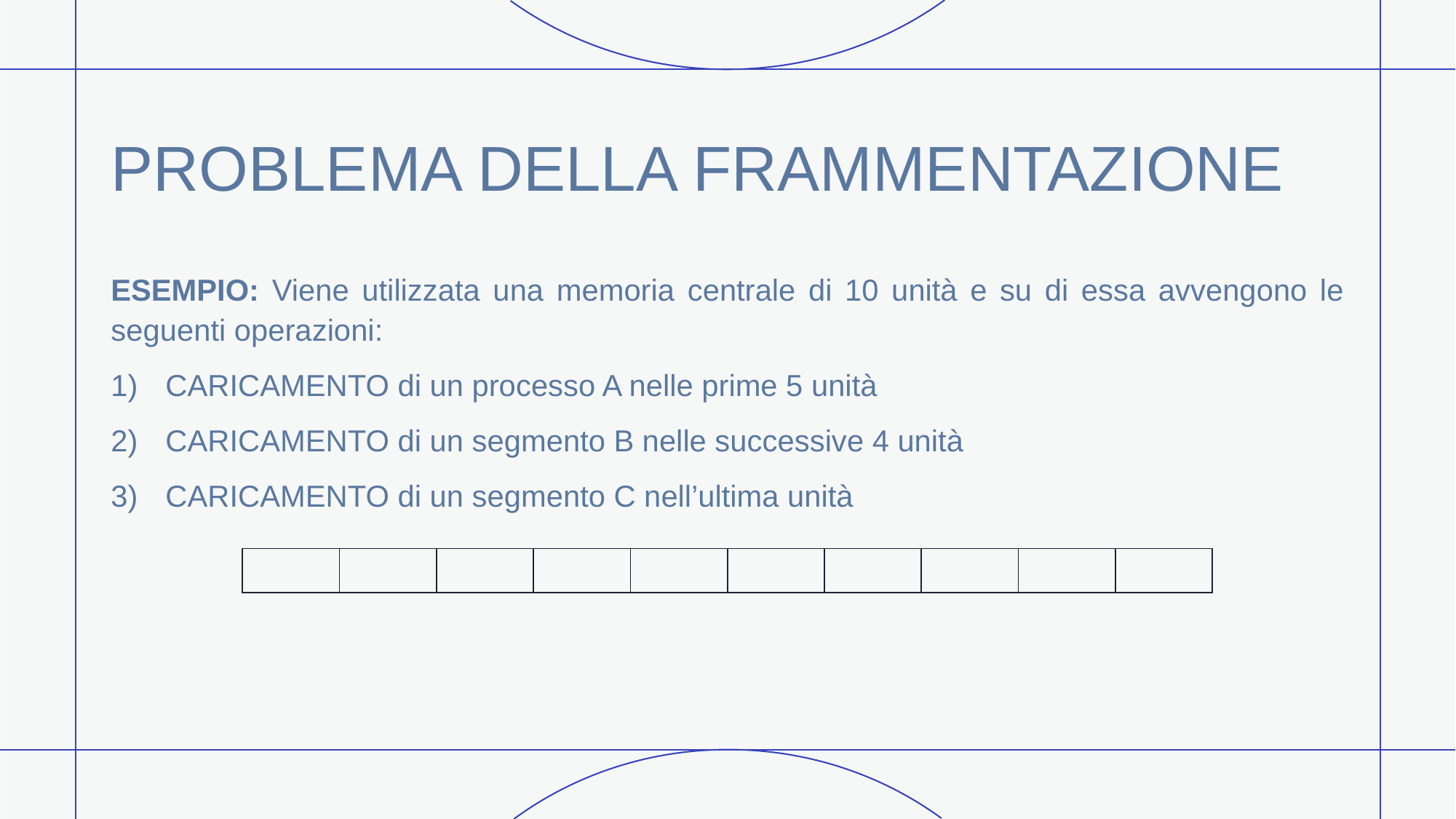

# PROBLEMA DELLA FRAMMENTAZIONE
ESEMPIO: Viene utilizzata una memoria centrale di 10 unità e su di essa avvengono le seguenti operazioni:
CARICAMENTO di un processo A nelle prime 5 unità
CARICAMENTO di un segmento B nelle successive 4 unità
CARICAMENTO di un segmento C nell’ultima unità
|  |  |  |  |  |  |  |  |  |  |
| --- | --- | --- | --- | --- | --- | --- | --- | --- | --- |